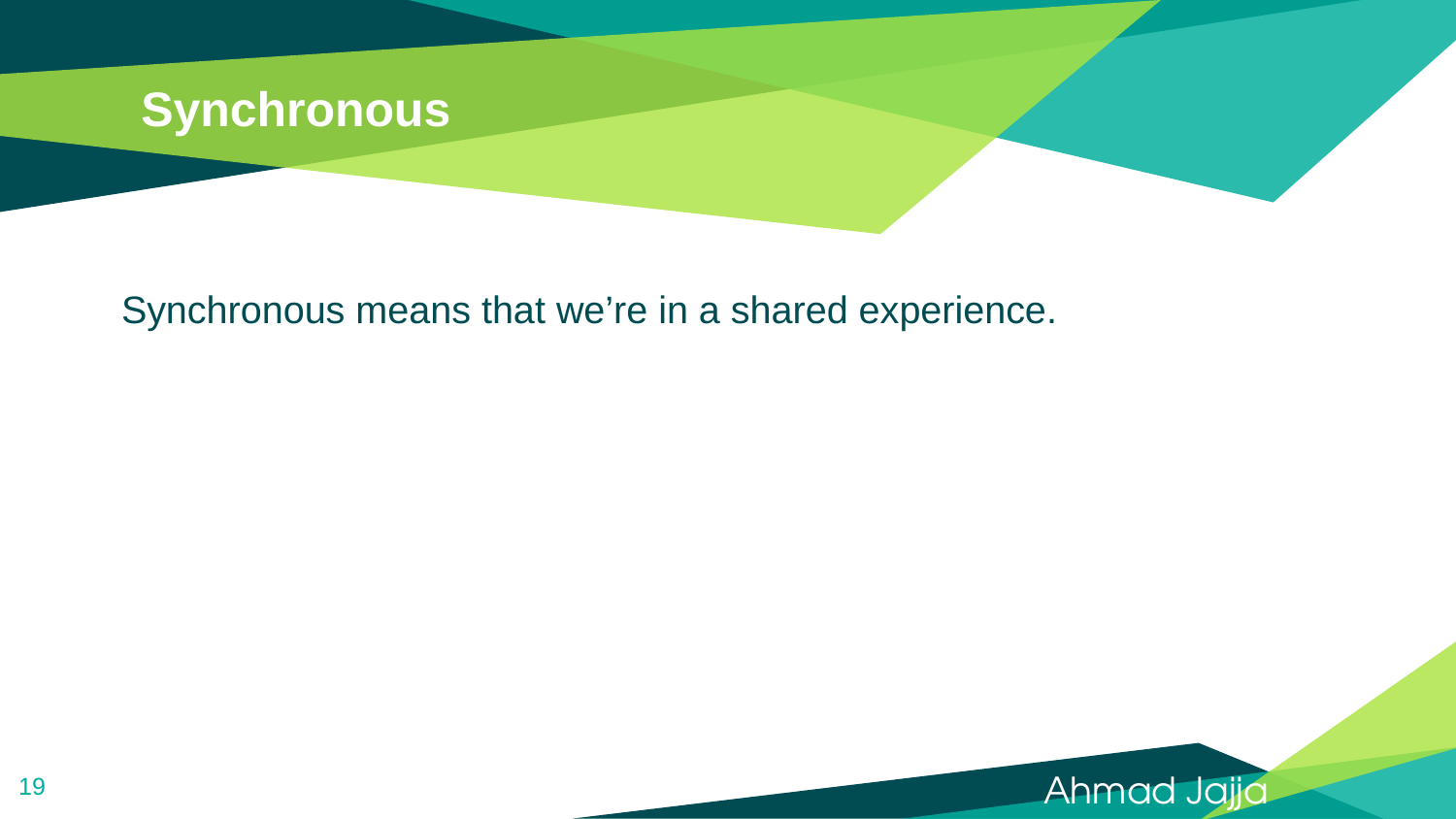

# Synchronous

Synchronous means that we’re in a shared experience.

19
 Ahmad Jajja